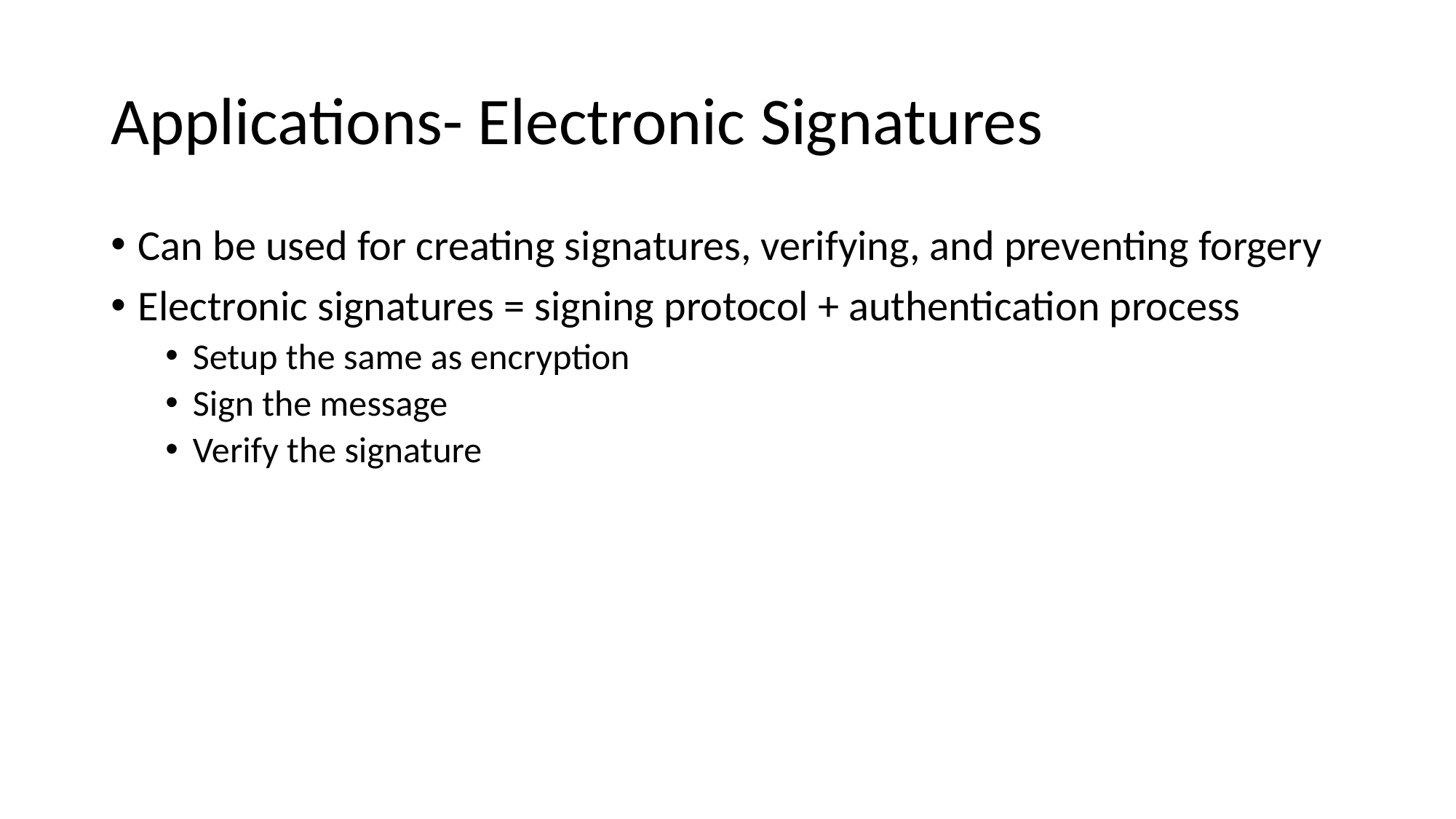

# Applications- Electronic Signatures
Can be used for creating signatures, verifying, and preventing forgery
Electronic signatures = signing protocol + authentication process
Setup the same as encryption
Sign the message
Verify the signature